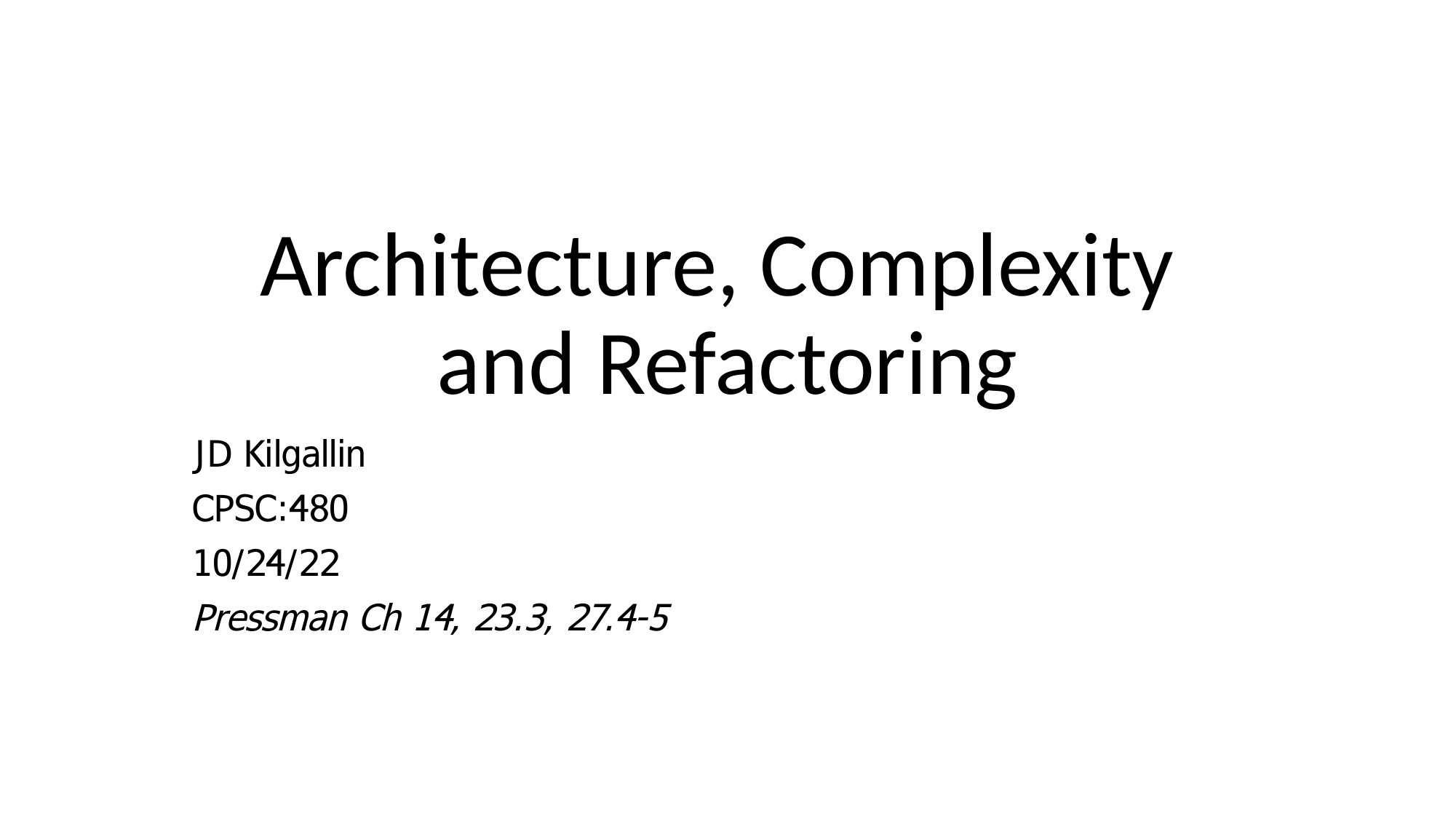

# Architecture, Complexity and Refactoring
JD Kilgallin
CPSC:480
10/24/22
Pressman Ch 14, 23.3, 27.4-5